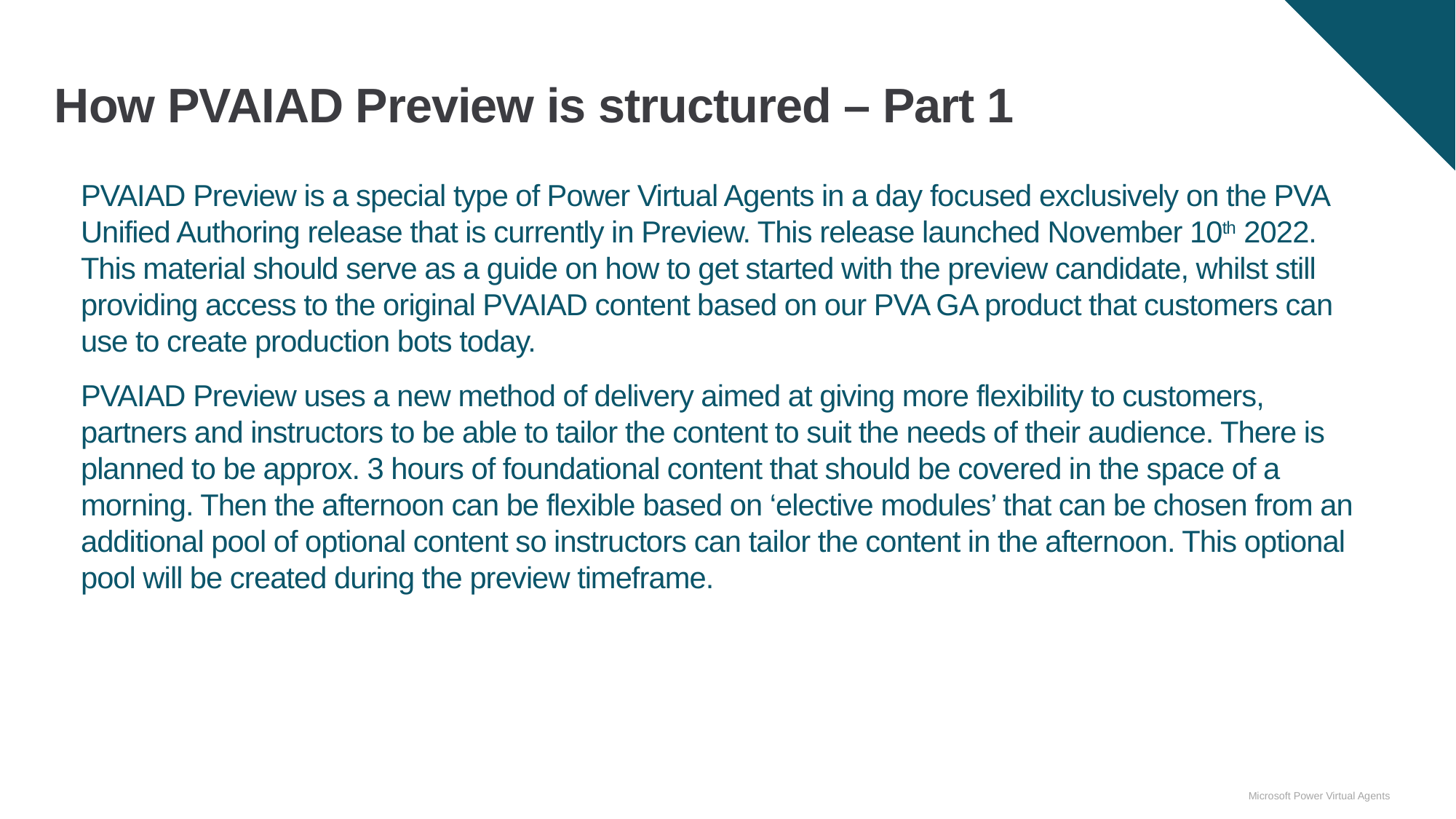

# How PVAIAD Preview is structured – Part 1
PVAIAD Preview is a special type of Power Virtual Agents in a day focused exclusively on the PVA Unified Authoring release that is currently in Preview. This release launched November 10th 2022. This material should serve as a guide on how to get started with the preview candidate, whilst still providing access to the original PVAIAD content based on our PVA GA product that customers can use to create production bots today.
PVAIAD Preview uses a new method of delivery aimed at giving more flexibility to customers, partners and instructors to be able to tailor the content to suit the needs of their audience. There is planned to be approx. 3 hours of foundational content that should be covered in the space of a morning. Then the afternoon can be flexible based on ‘elective modules’ that can be chosen from an additional pool of optional content so instructors can tailor the content in the afternoon. This optional pool will be created during the preview timeframe.